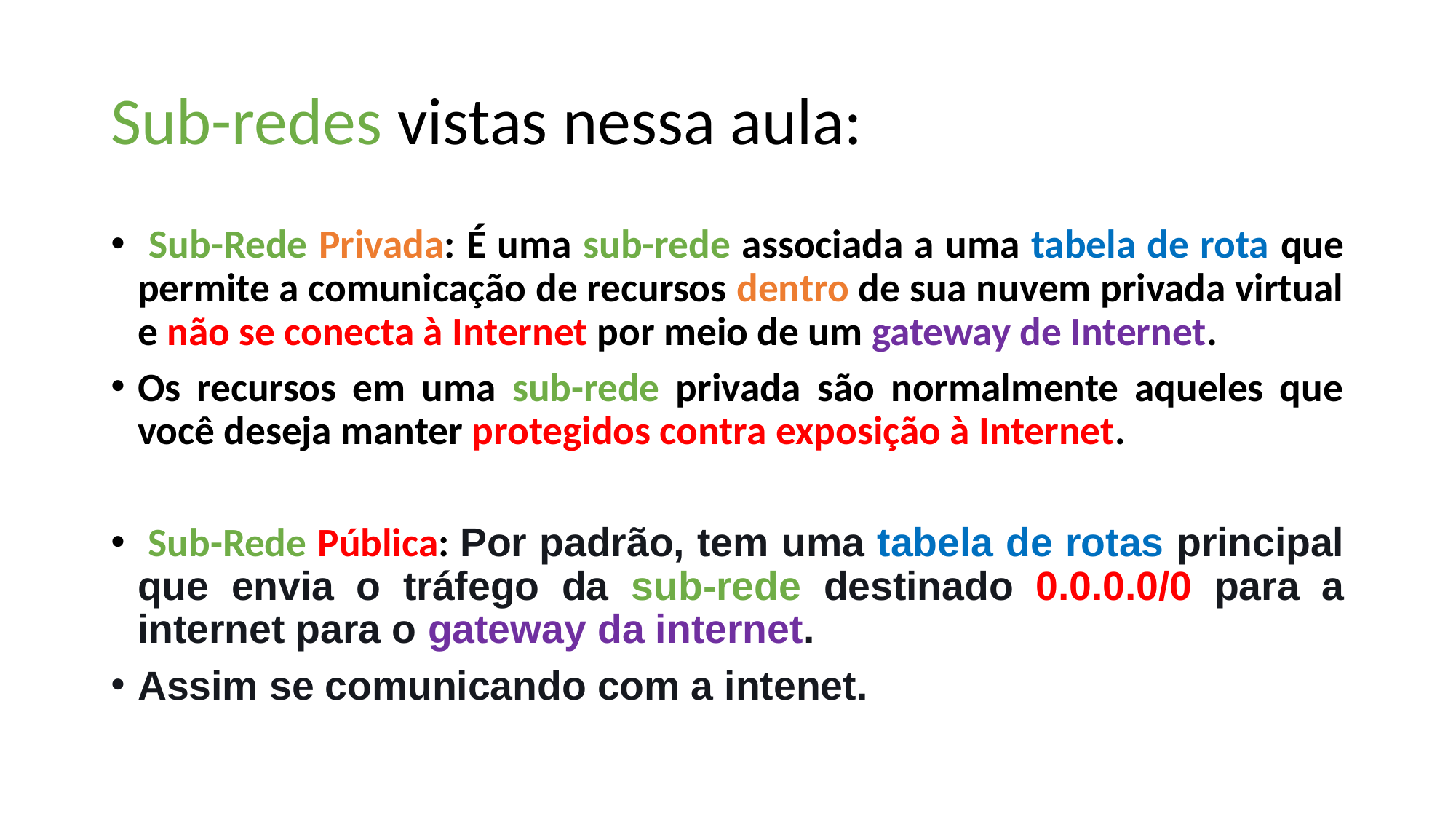

# Sub-redes vistas nessa aula:
 Sub-Rede Privada: É uma sub-rede associada a uma tabela de rota que permite a comunicação de recursos dentro de sua nuvem privada virtual e não se conecta à Internet por meio de um gateway de Internet.
Os recursos em uma sub-rede privada são normalmente aqueles que você deseja manter protegidos contra exposição à Internet.

 Sub-Rede Pública: Por padrão, tem uma tabela de rotas principal que envia o tráfego da sub-rede destinado 0.0.0.0/0 para a internet para o gateway da internet.
Assim se comunicando com a intenet.